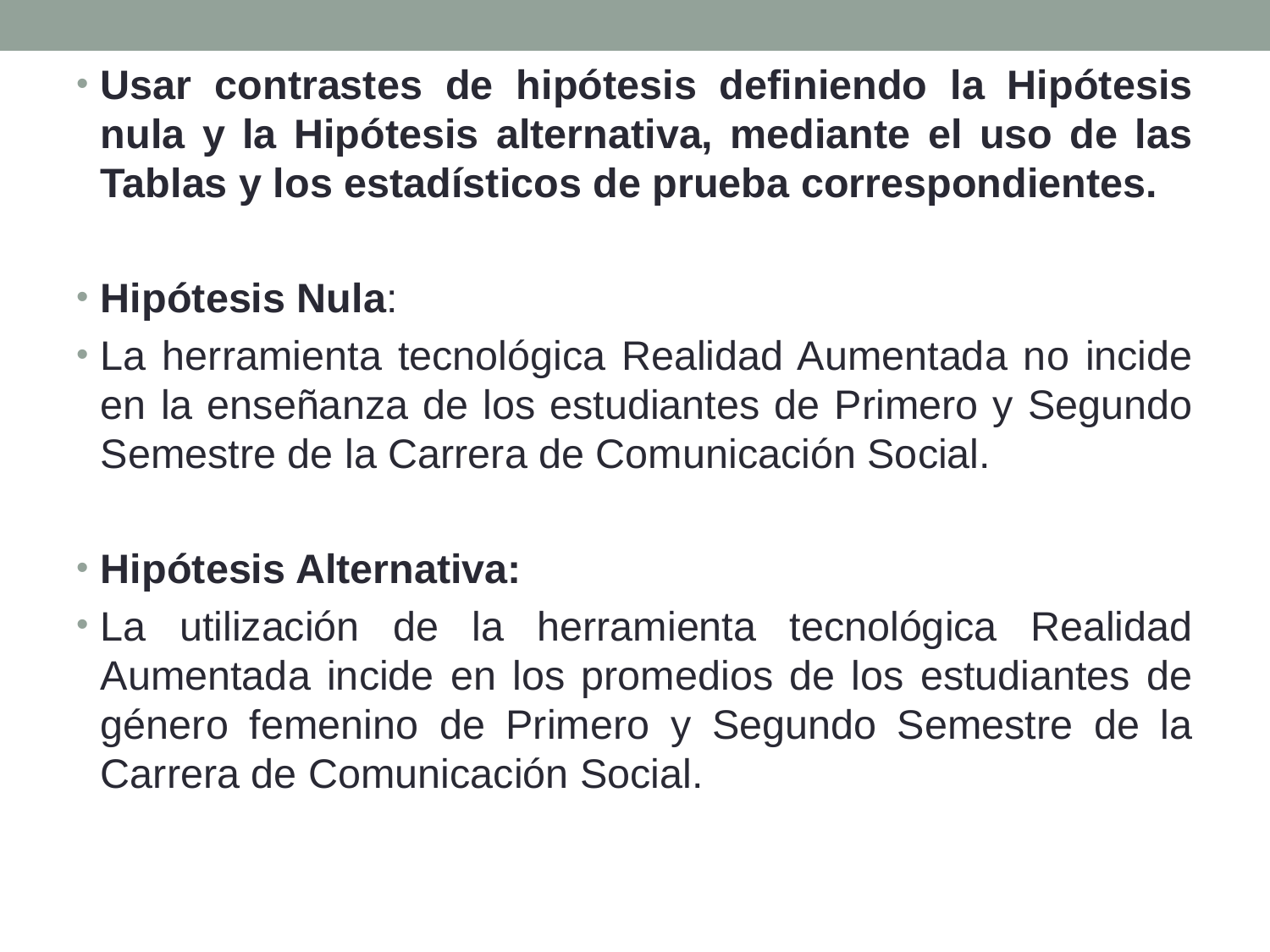

Usar contrastes de hipótesis definiendo la Hipótesis nula y la Hipótesis alternativa, mediante el uso de las Tablas y los estadísticos de prueba correspondientes.

Hipótesis Nula:
La herramienta tecnológica Realidad Aumentada no incide en la enseñanza de los estudiantes de Primero y Segundo Semestre de la Carrera de Comunicación Social.

Hipótesis Alternativa:
La utilización de la herramienta tecnológica Realidad Aumentada incide en los promedios de los estudiantes de género femenino de Primero y Segundo Semestre de la Carrera de Comunicación Social.